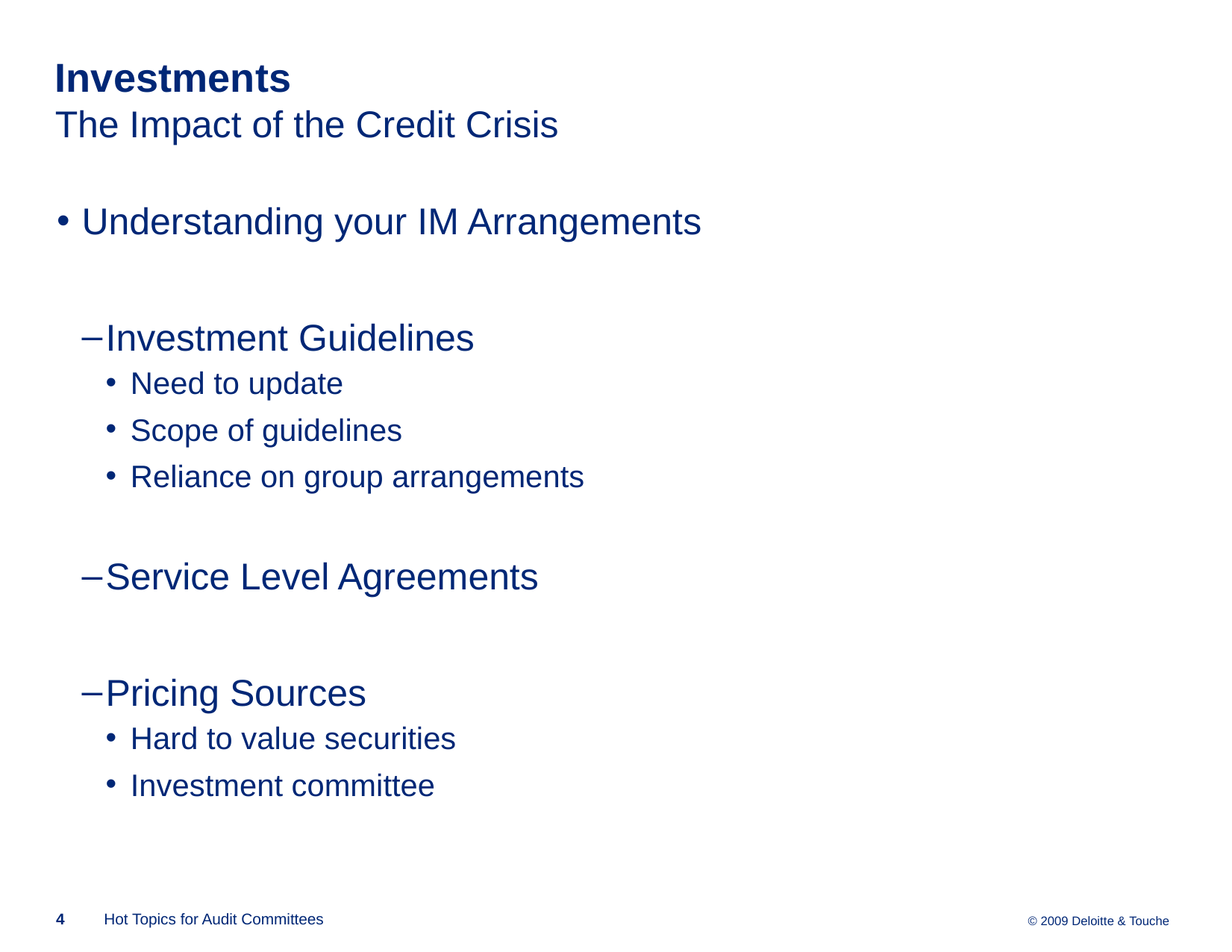

Investments
The Impact of the Credit Crisis
Understanding your IM Arrangements

Investment Guidelines
Need to update
Scope of guidelines
Reliance on group arrangements

Service Level Agreements

Pricing Sources
Hard to value securities
Investment committee

4
Hot Topics for Audit Committees